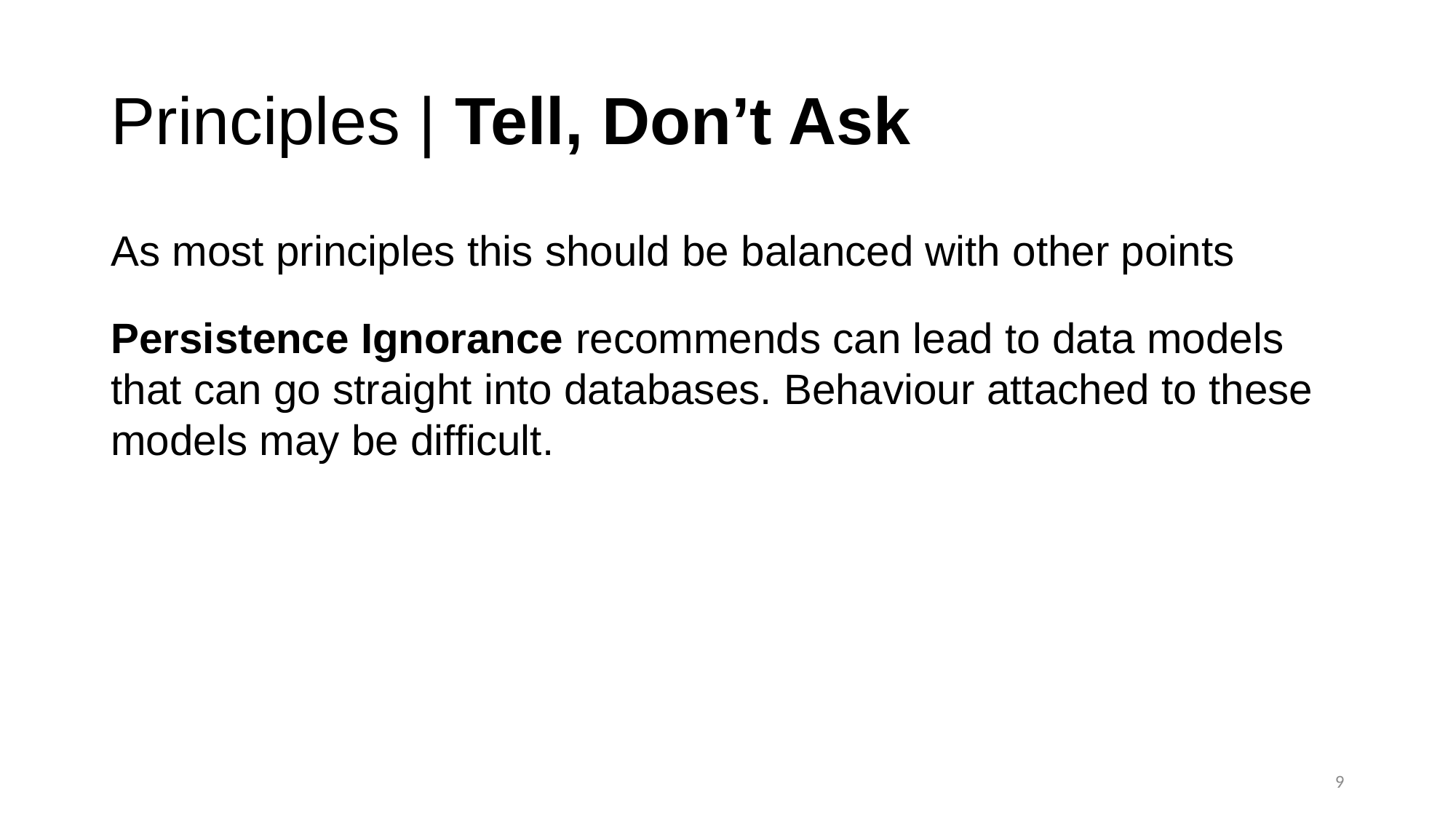

# Principles | Tell, Don’t Ask
As most principles this should be balanced with other points
Persistence Ignorance recommends can lead to data models that can go straight into databases. Behaviour attached to these models may be difficult.

9